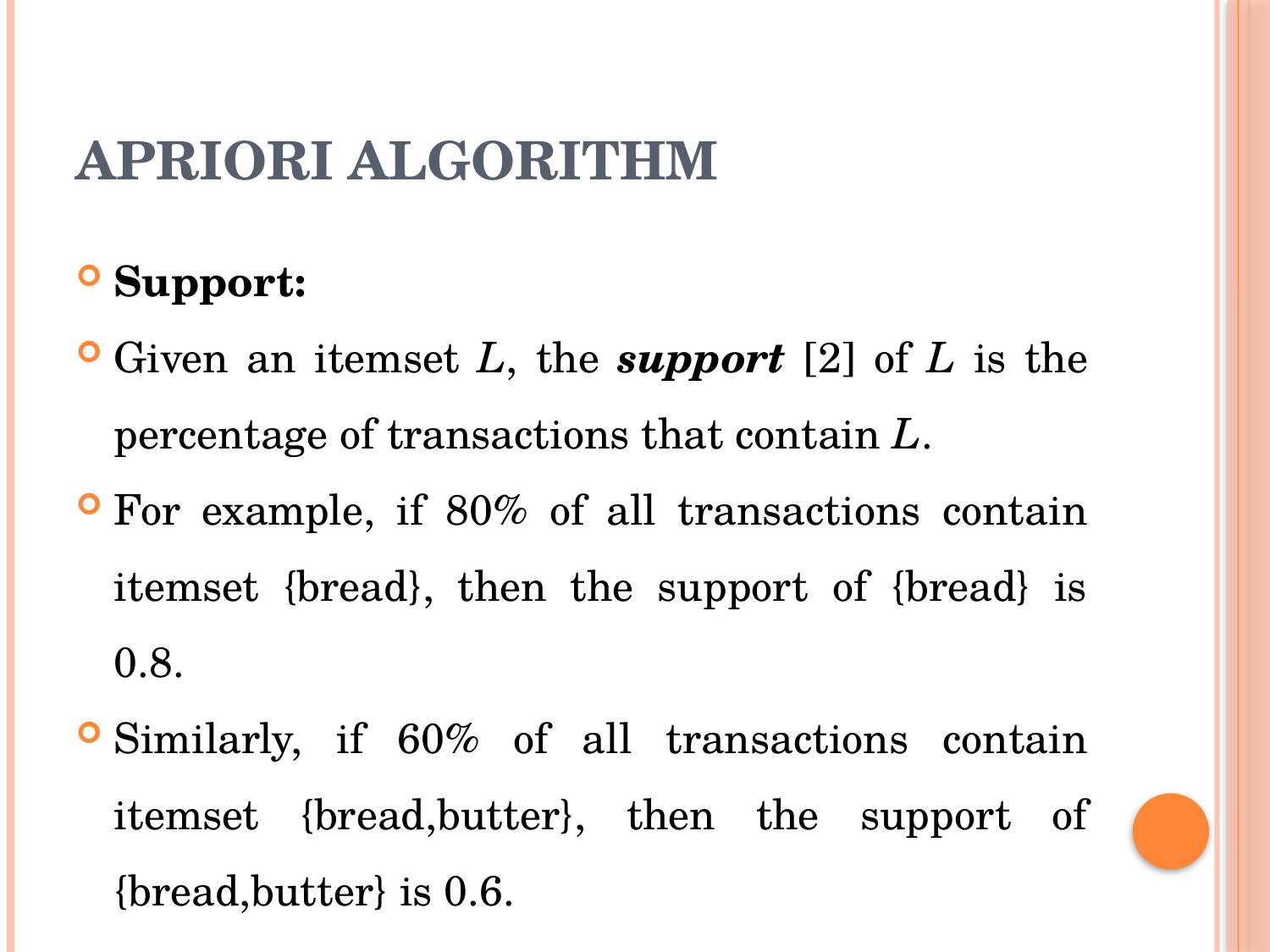

# Apriori Algorithm
Support:
Given an itemset L, the support [2] of L is the percentage of transactions that contain L.
For example, if 80% of all transactions contain itemset {bread}, then the support of {bread} is 0.8.
Similarly, if 60% of all transactions contain itemset {bread,butter}, then the support of {bread,butter} is 0.6.